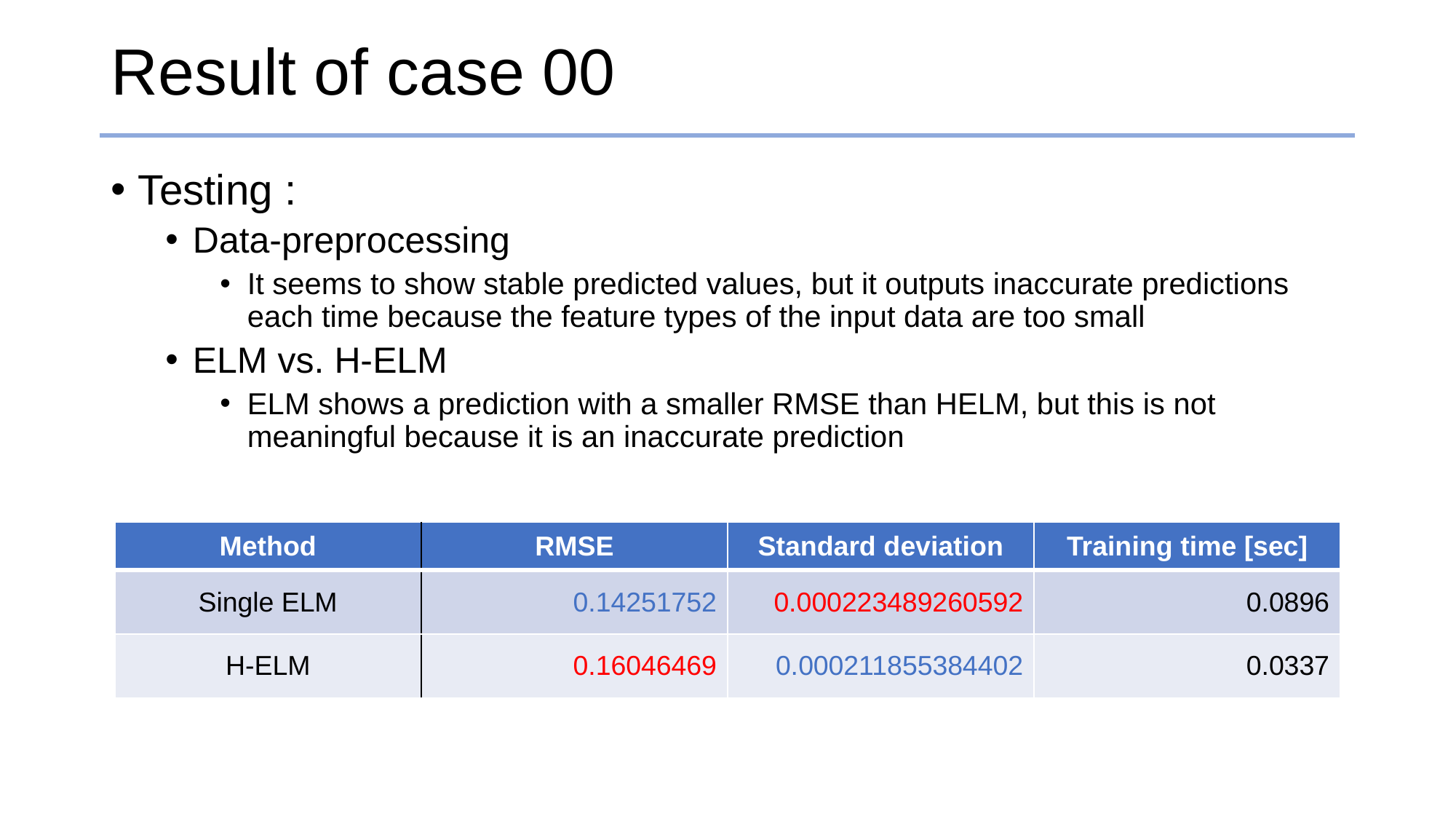

# Result of case 00
Testing :
Data-preprocessing
It seems to show stable predicted values, but it outputs inaccurate predictions each time because the feature types of the input data are too small
ELM vs. H-ELM
ELM shows a prediction with a smaller RMSE than HELM, but this is not meaningful because it is an inaccurate prediction

| Method | RMSE | Standard deviation | Training time [sec] |
| --- | --- | --- | --- |
| Single ELM | 0.14251752 | 0.000223489260592 | 0.0896 |
| H-ELM | 0.16046469 | 0.000211855384402 | 0.0337 |